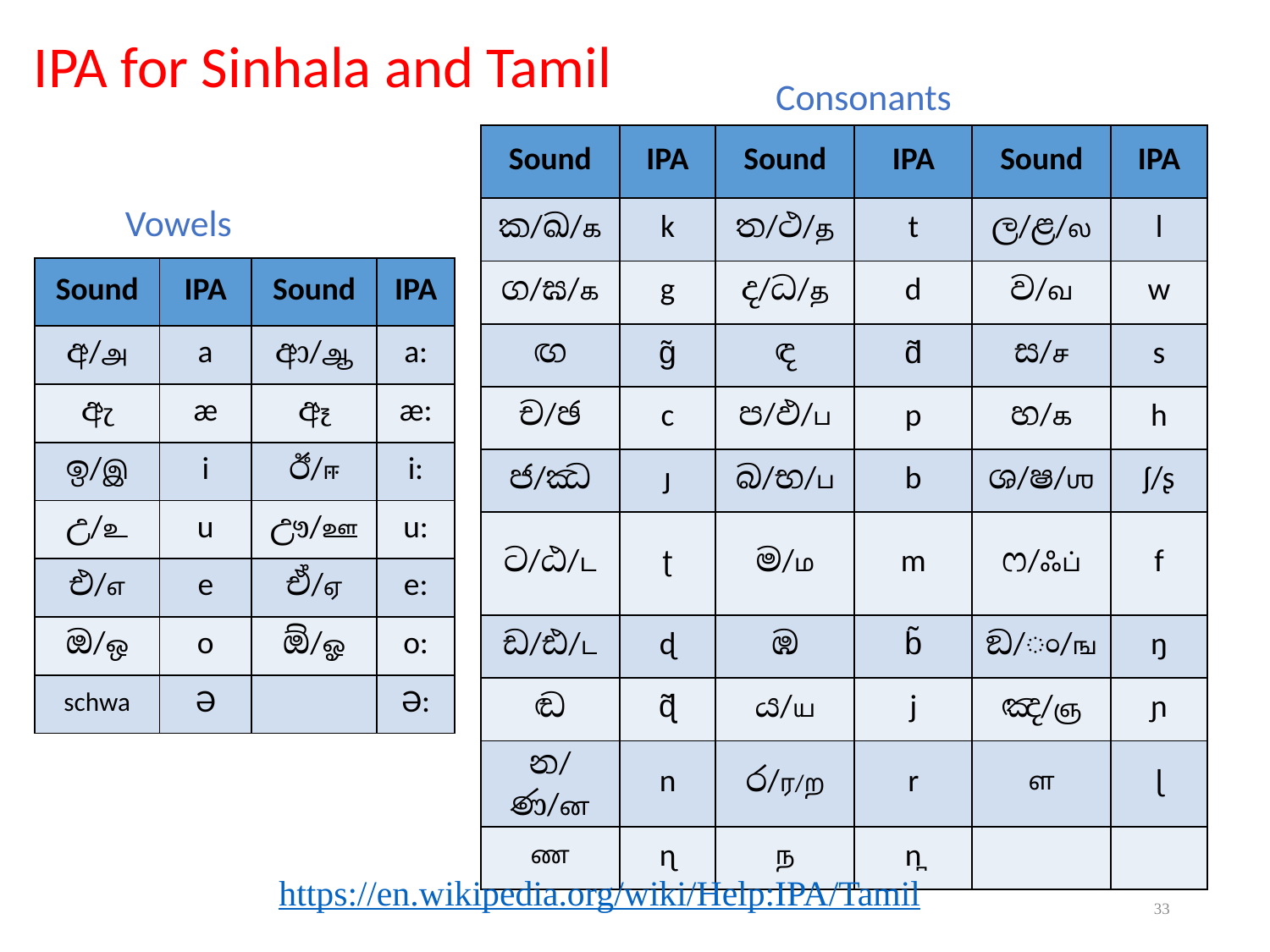

# IPA for Sinhala and Tamil
Consonants
| Sound | IPA | Sound | IPA | Sound | IPA |
| --- | --- | --- | --- | --- | --- |
| ක/ඛ/க | k | ත/ථ/த | t | ල/ළ/ல | l |
| ග/ඝ/க | g | ද/ධ/த | d | ව/வ | w |
| ඟ | g̃ | ඳ | d̃ | ස/ச | s |
| ච/ඡ | c | ප/ඵ/ப | p | හ/க | h |
| ජ/ඣ | ɟ | බ/භ/ப | b | ශ/ෂ/ஶ | ʃ/ʂ |
| ට/ඨ/ட | ʈ | ම/ம | m | ෆ/ஃப் | f |
| ඩ/ඪ/ட | ɖ | ඹ | b̃ | ඞ/ං/ங | ŋ |
| ඬ | ɖ̃ | ය/ய | j | ඤ/ஞ | ɲ |
| න/ණ/ன | n | ර/ர/ற | r | ள | ɭ |
| ண | ɳ | ந | n̪ |  |  |
Vowels
| Sound | IPA | Sound | IPA |
| --- | --- | --- | --- |
| අ/அ | a | ආ/ஆ | a: |
| ඇ | æ | ඈ | æ: |
| ඉ/இ | i | ඊ/ஈ | i: |
| උ/உ | u | ඌ/ஊ | u: |
| එ/எ | e | ඒ/ஏ | e: |
| ඔ/ஒ | o | ඕ/ஓ | o: |
| schwa | Ə |  | Ə: |
https://en.wikipedia.org/wiki/Help:IPA/Tamil
33